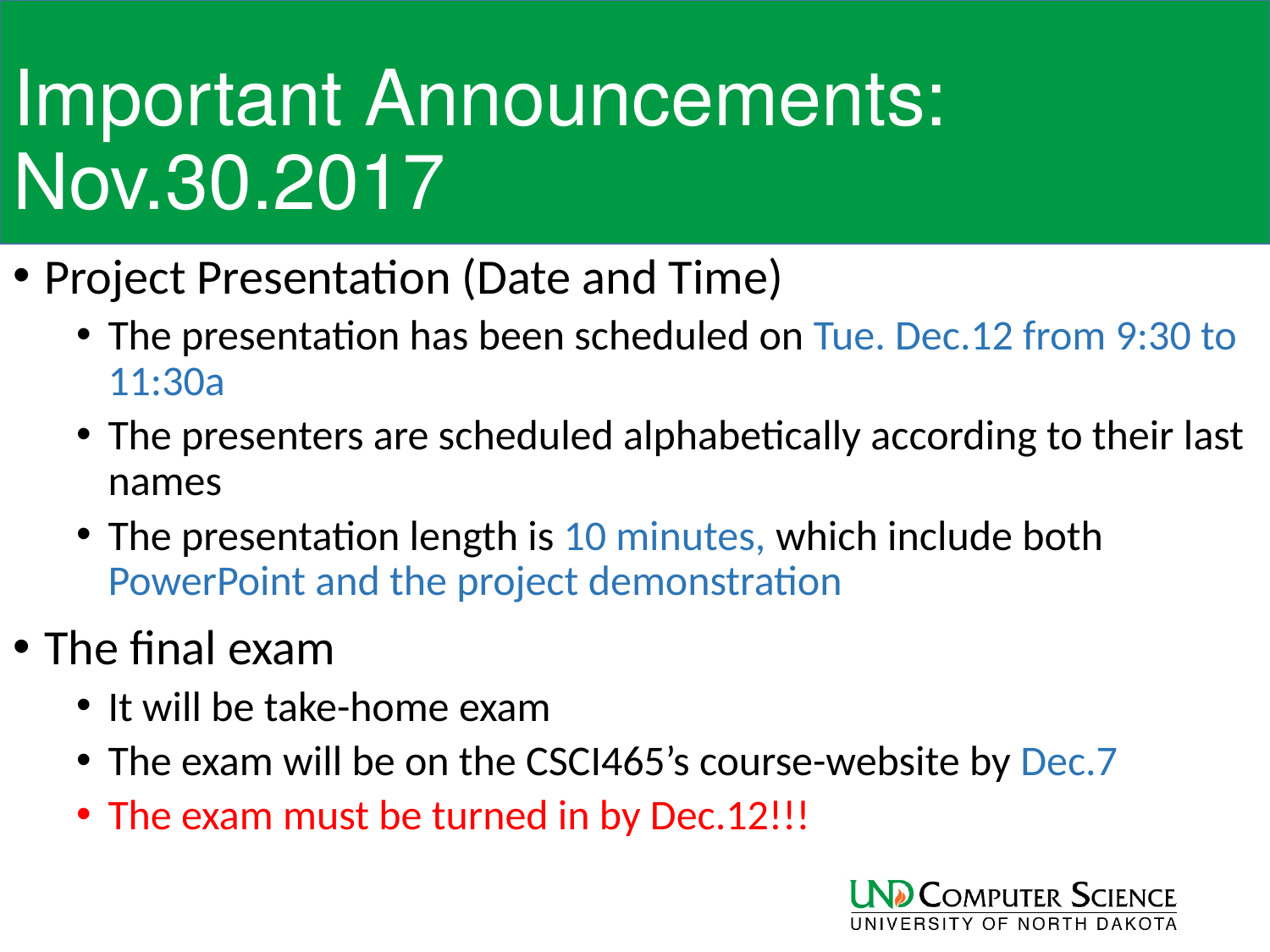

# Important Announcements: Nov.30.2017
Project Presentation (Date and Time)
The presentation has been scheduled on Tue. Dec.12 from 9:30 to 11:30a
The presenters are scheduled alphabetically according to their last names
The presentation length is 10 minutes, which include both PowerPoint and the project demonstration
The final exam
It will be take-home exam
The exam will be on the CSCI465’s course-website by Dec.7
The exam must be turned in by Dec.12!!!